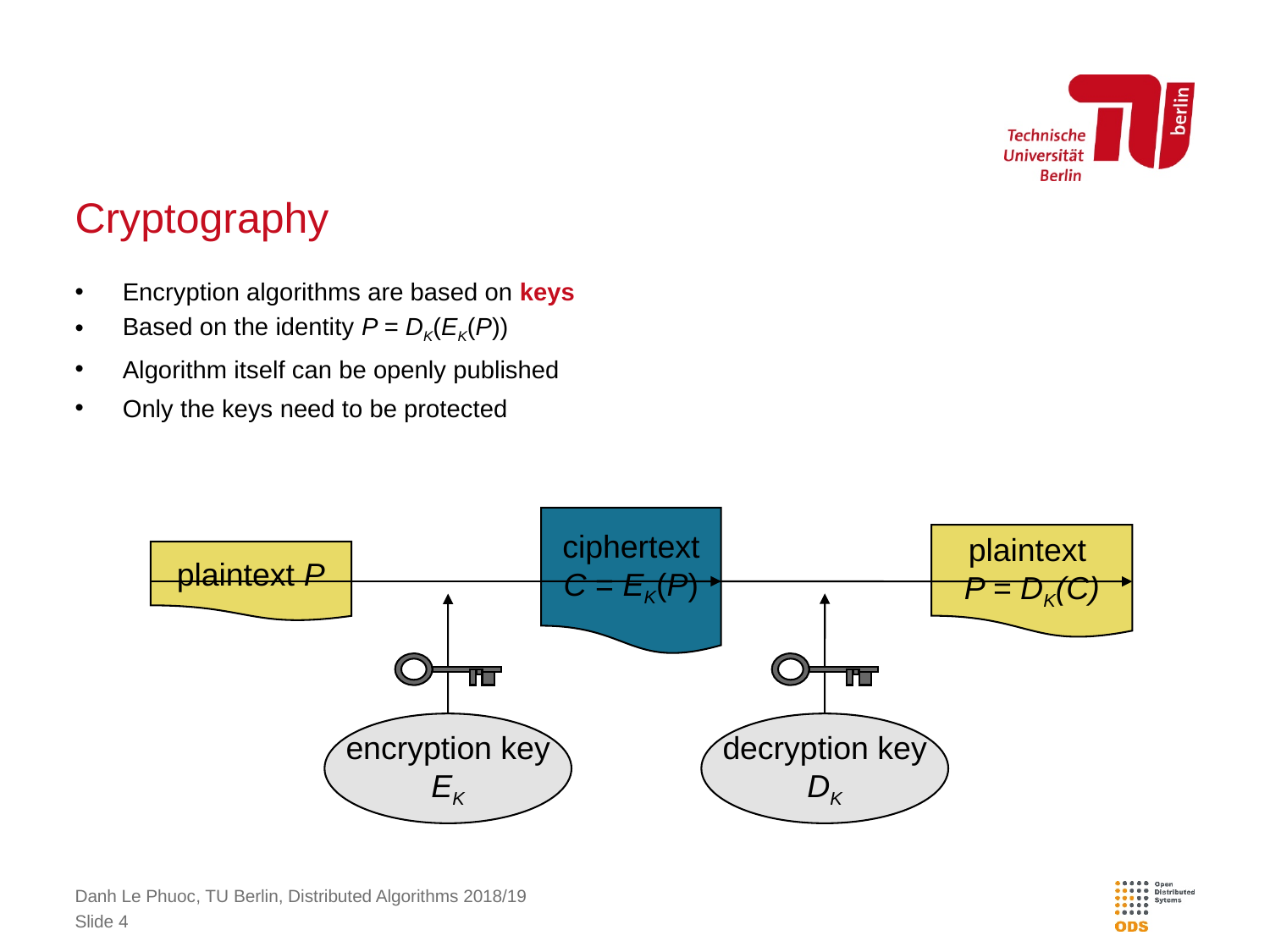

# Cryptography
Encryption algorithms are based on keys
Based on the identity P = DK(EK(P))
Algorithm itself can be openly published
Only the keys need to be protected
ciphertext
C = EK(P)
plaintext
P = DK(C)
plaintext P

encryption key
EK
decryption key
DK
Danh Le Phuoc, TU Berlin, Distributed Algorithms 2018/19
Slide 4